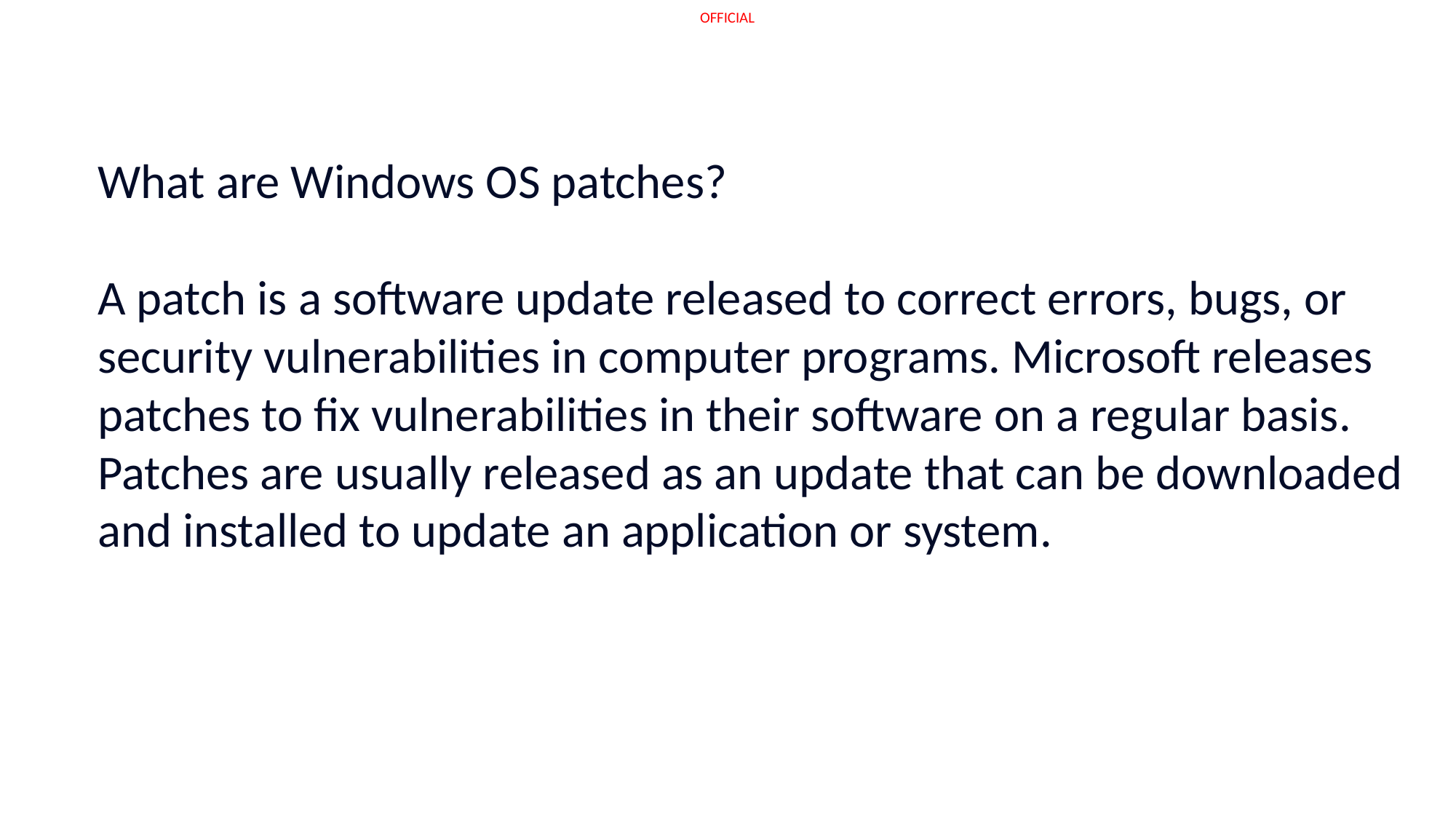

What are Windows OS patches?

A patch is a software update released to correct errors, bugs, or security vulnerabilities in computer programs. Microsoft releases patches to fix vulnerabilities in their software on a regular basis. Patches are usually released as an update that can be downloaded and installed to update an application or system.